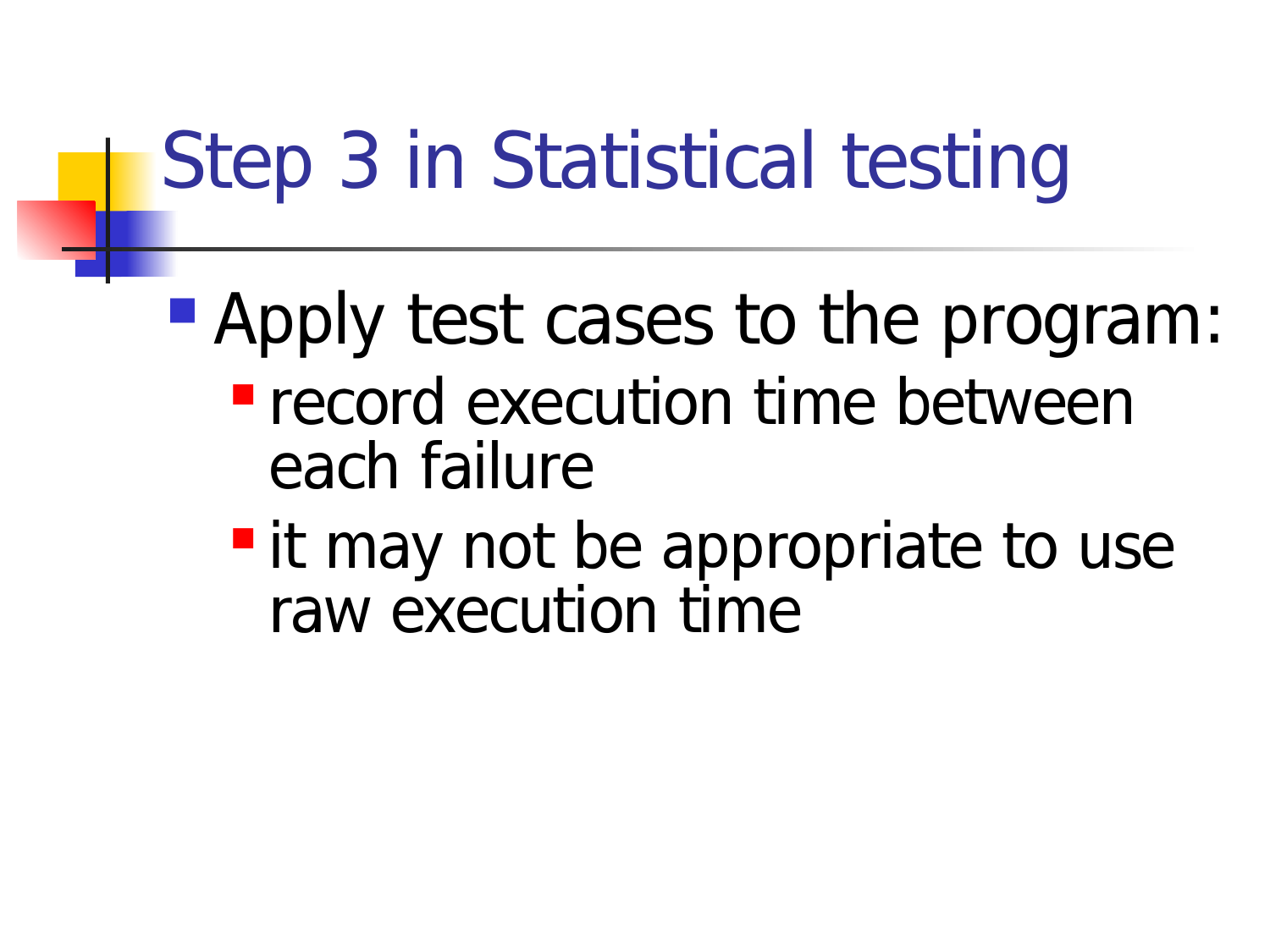

# Step 3 in Statistical testing
Apply test cases to the program:
record execution time between each failure
it may not be appropriate to use raw execution time